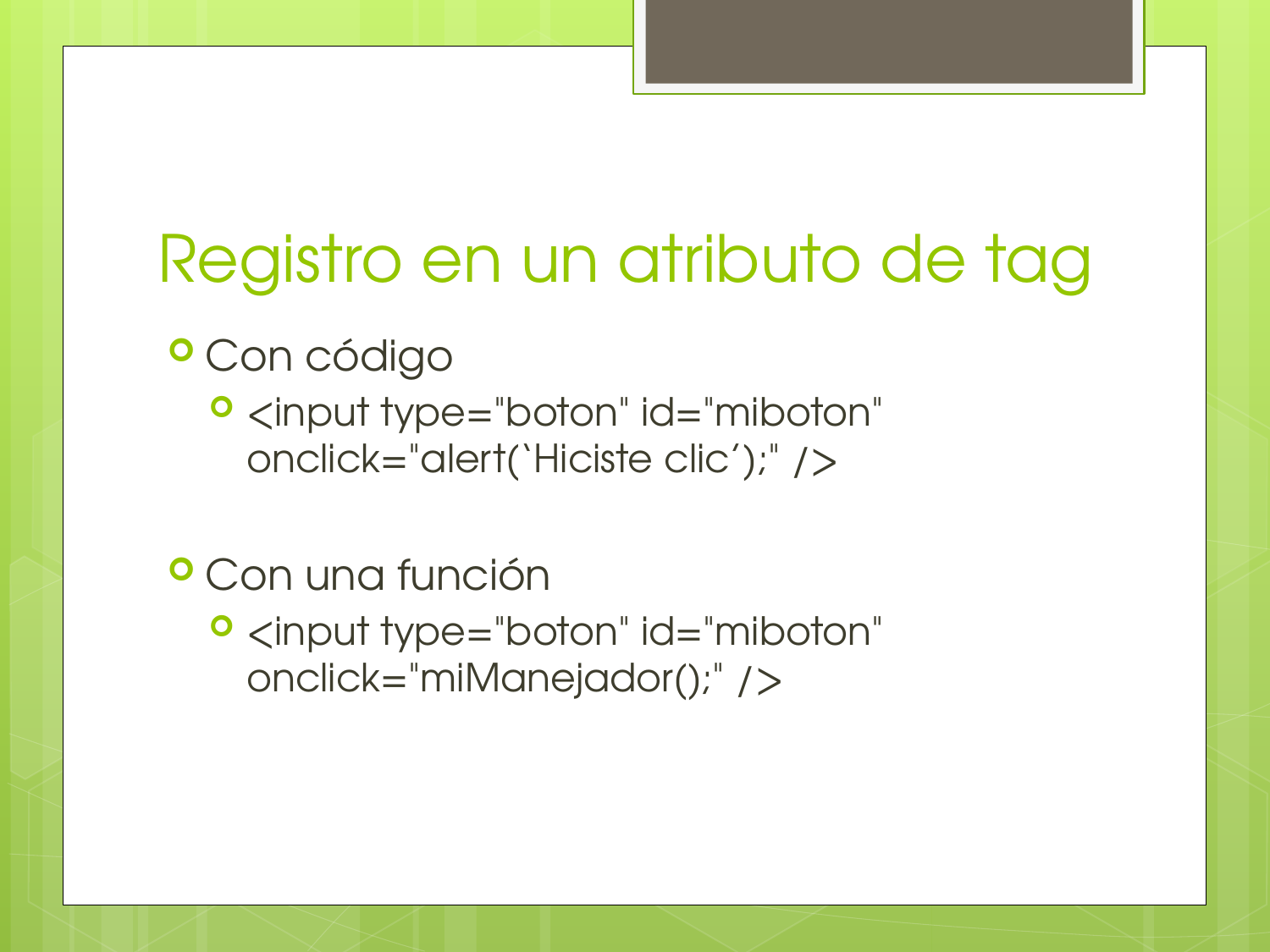

# Registro en un atributo de tag
Con código
<input type="boton" id="miboton" onclick="alert(‘Hiciste clic’);" />

Con una función
<input type="boton" id="miboton" onclick="miManejador();" />